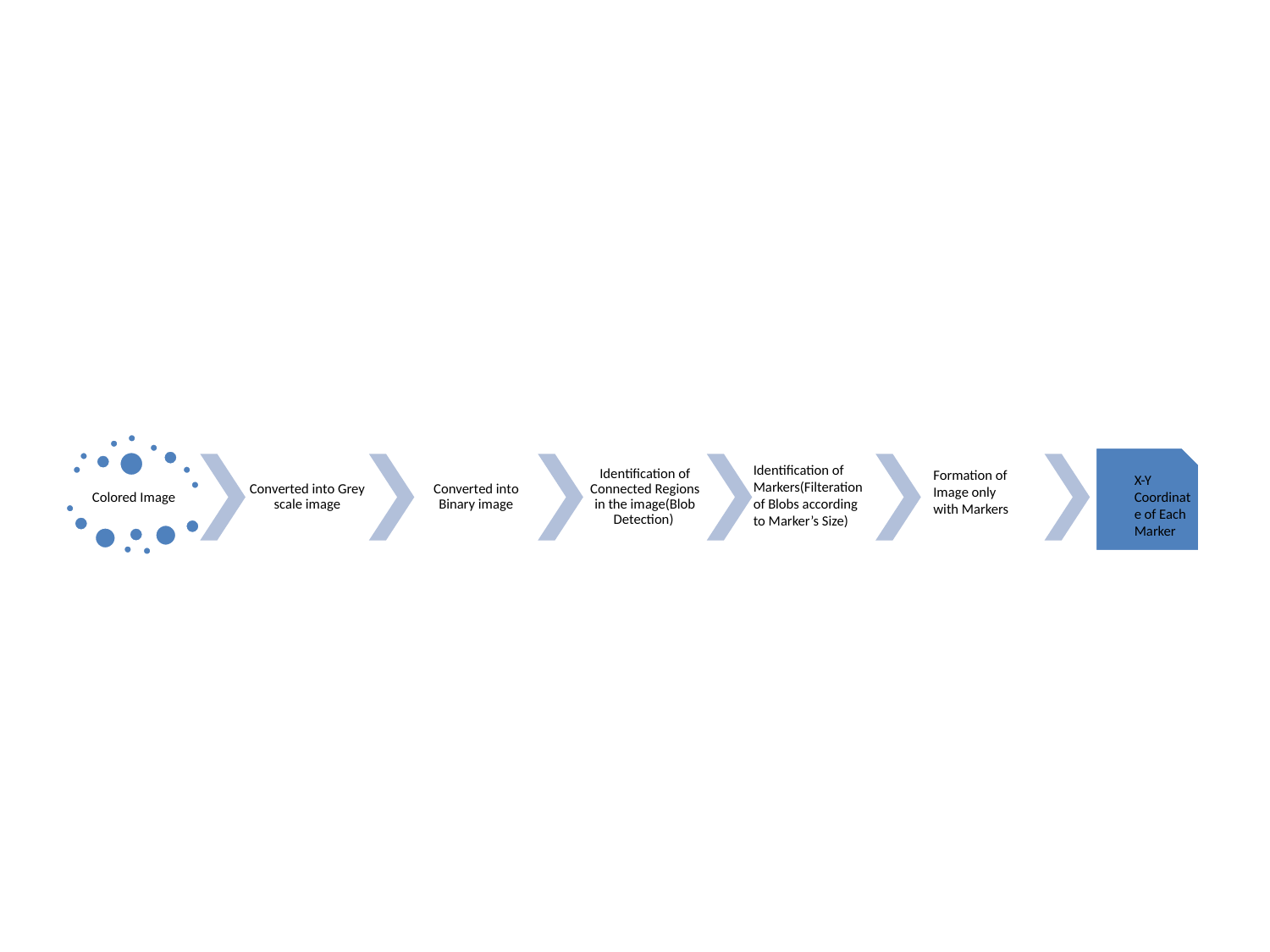

#
Colored Image

Converted into Grey scale image
Converted into Binary image
Identification of Connected Regions in the image(Blob Detection)

Identification of Markers(Filteration of Blobs according to Marker’s Size)
Formation of Image only with Markers
X-Y Coordinate of Each Marker